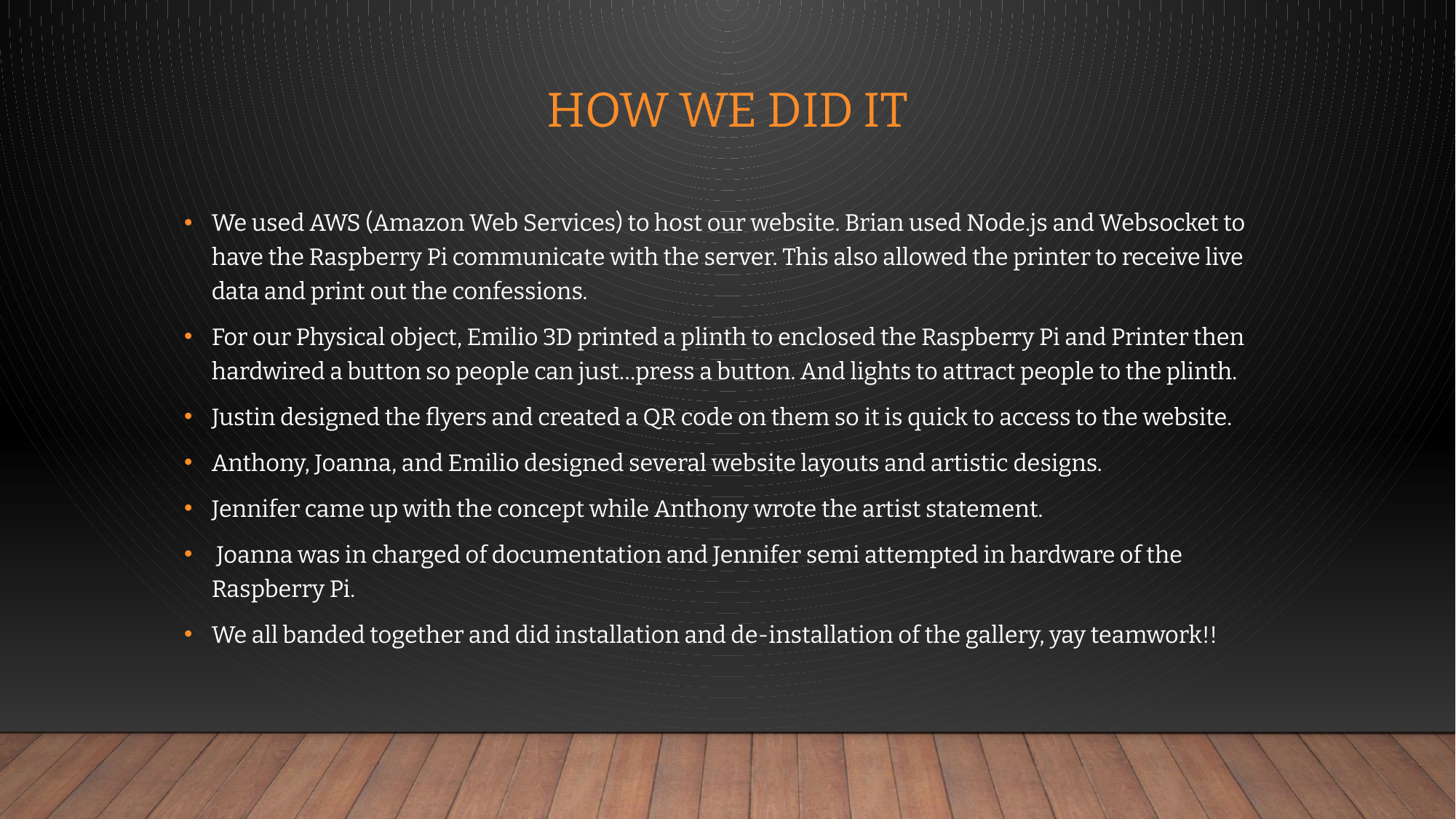

# How we did it
We used AWS (Amazon Web Services) to host our website. Brian used Node.js and Websocket to have the Raspberry Pi communicate with the server. This also allowed the printer to receive live data and print out the confessions.
For our Physical object, Emilio 3D printed a plinth to enclosed the Raspberry Pi and Printer then hardwired a button so people can just…press a button. And lights to attract people to the plinth.
Justin designed the flyers and created a QR code on them so it is quick to access to the website.
Anthony, Joanna, and Emilio designed several website layouts and artistic designs.
Jennifer came up with the concept while Anthony wrote the artist statement.
 Joanna was in charged of documentation and Jennifer semi attempted in hardware of the Raspberry Pi.
We all banded together and did installation and de-installation of the gallery, yay teamwork!!